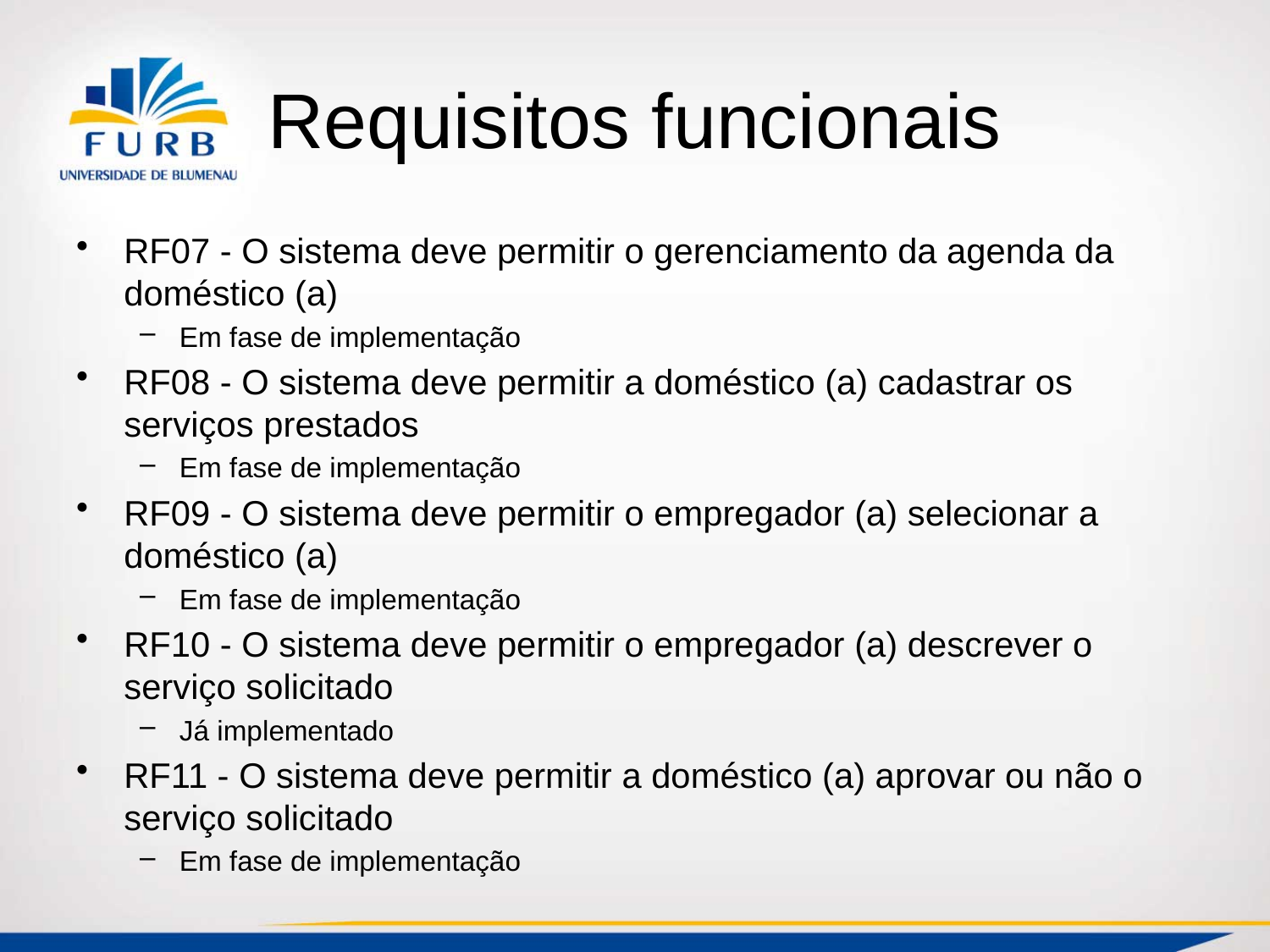

# Requisitos funcionais
RF07 - O sistema deve permitir o gerenciamento da agenda da doméstico (a)
Em fase de implementação
RF08 - O sistema deve permitir a doméstico (a) cadastrar os serviços prestados
Em fase de implementação
RF09 - O sistema deve permitir o empregador (a) selecionar a doméstico (a)
Em fase de implementação
RF10 - O sistema deve permitir o empregador (a) descrever o serviço solicitado
Já implementado
RF11 - O sistema deve permitir a doméstico (a) aprovar ou não o serviço solicitado
Em fase de implementação